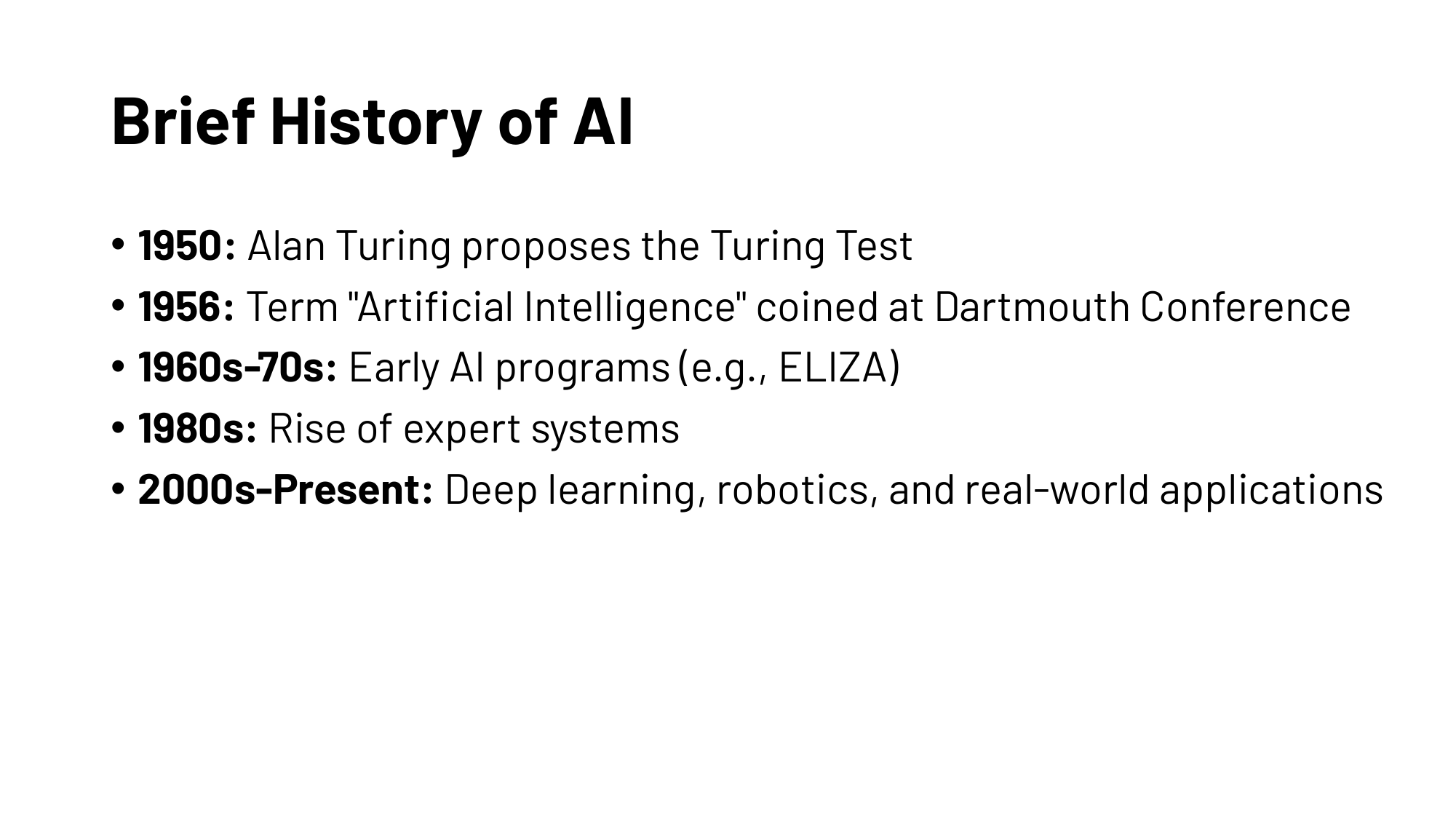

# Brief History of AI
1950: Alan Turing proposes the Turing Test
1956: Term "Artificial Intelligence" coined at Dartmouth Conference
1960s-70s: Early AI programs (e.g., ELIZA)
1980s: Rise of expert systems
2000s-Present: Deep learning, robotics, and real-world applications